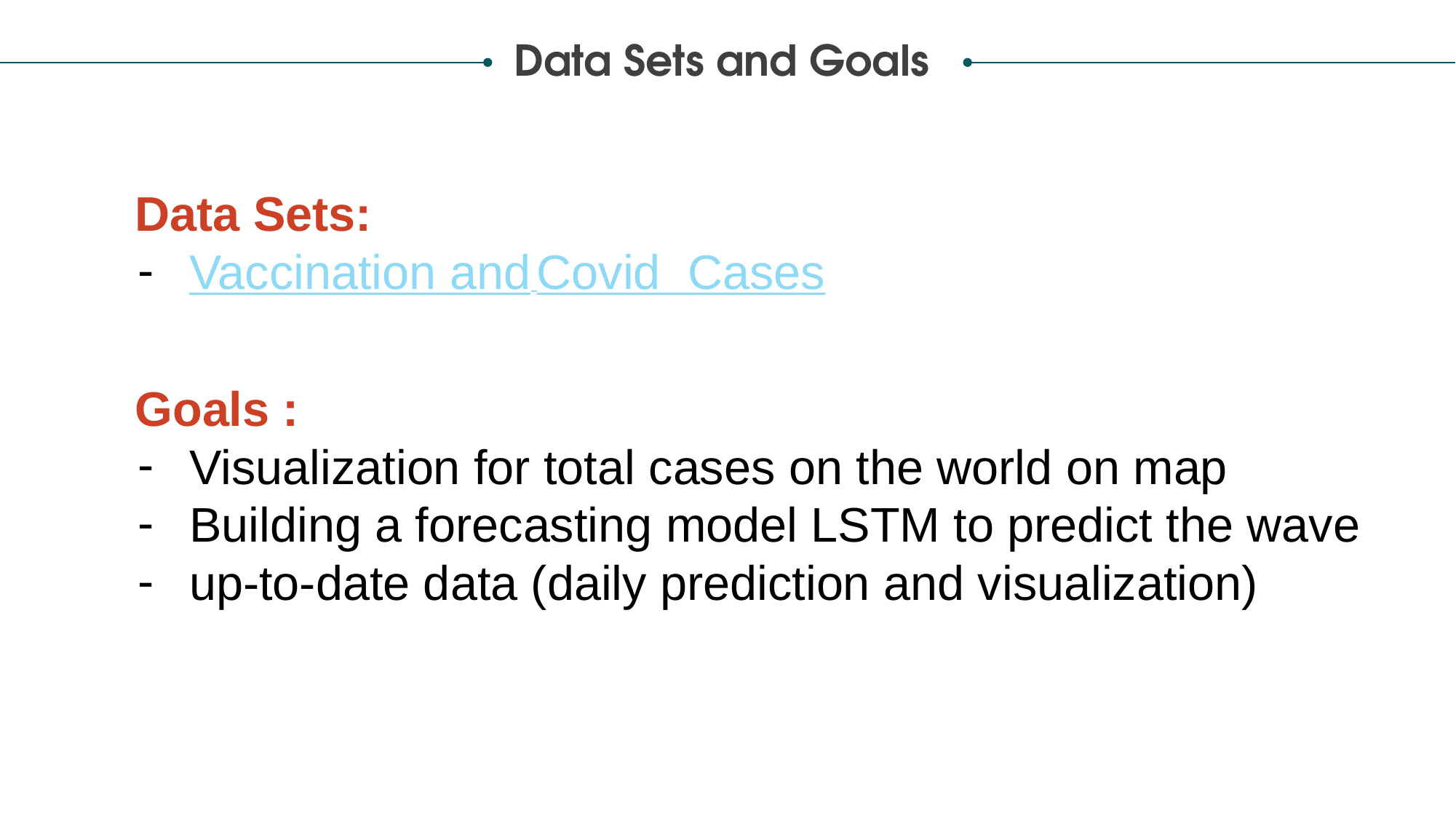

Data Sets and Goals
Data Sets:
Vaccination and Covid  Cases

Goals :
Visualization for total cases on the world on map
Building a forecasting model LSTM to predict the wave
up-to-date data (daily prediction and visualization)